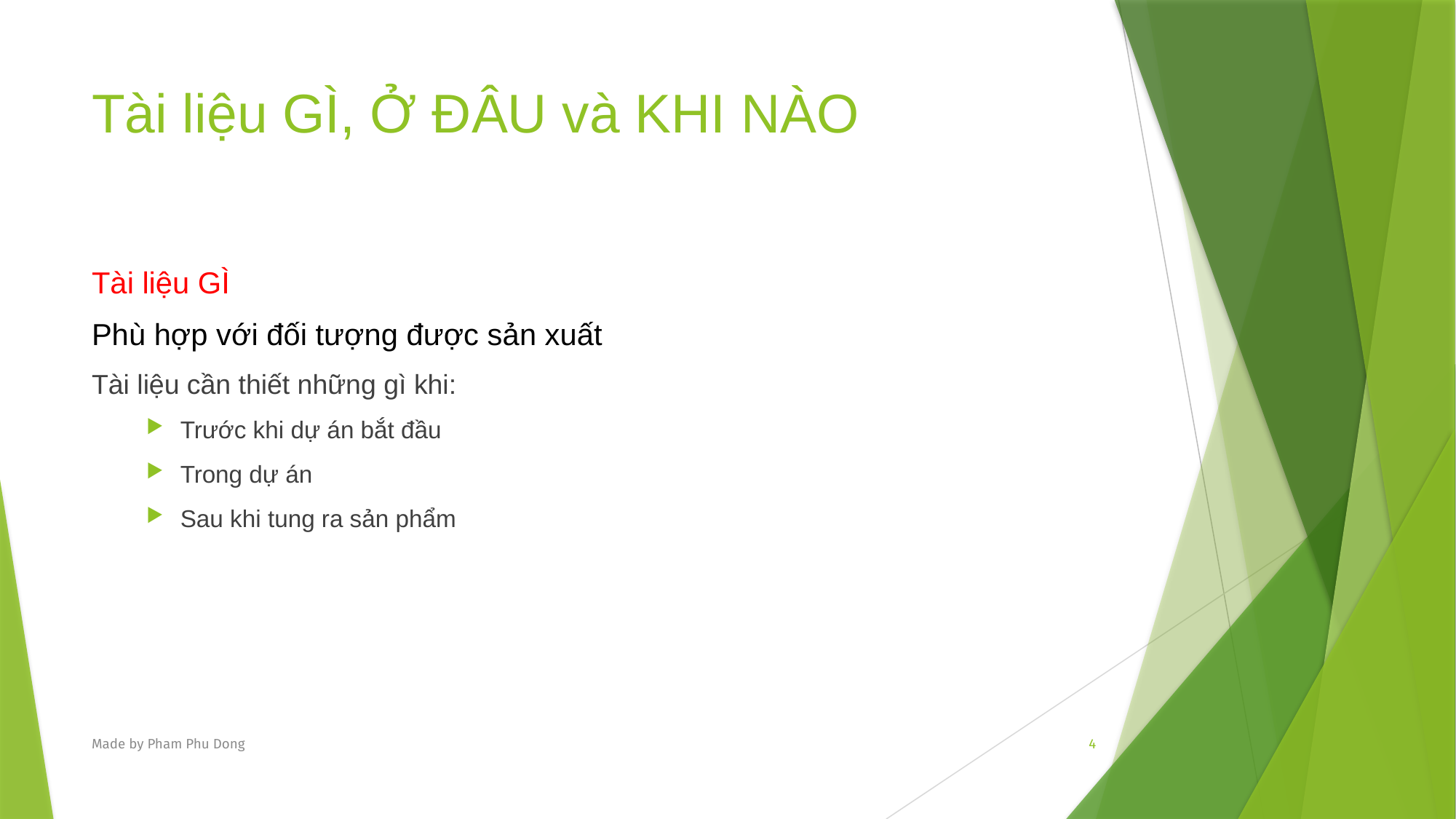

# Tài liệu GÌ, Ở ĐÂU và KHI NÀO
Tài liệu GÌ
Phù hợp với đối tượng được sản xuất
Tài liệu cần thiết những gì khi:
Trước khi dự án bắt đầu
Trong dự án
Sau khi tung ra sản phẩm

Made by Pham Phu Dong
4